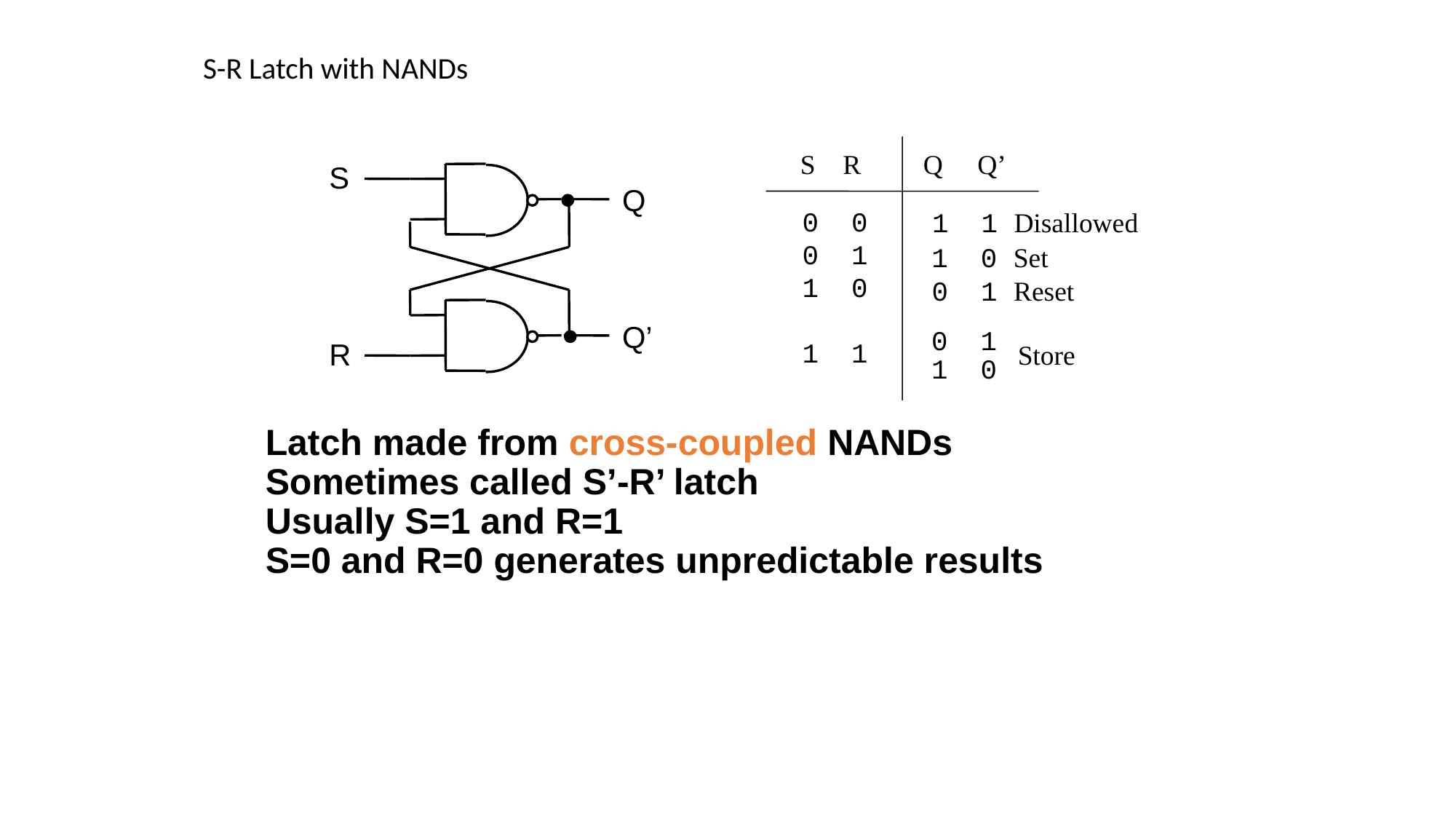

# S-R Latch with NANDs

 S    R         Q     Q’

S

Q

Q’

R

0  0
0  1
1  0

1  1
1  1 Disallowed
1  0 Set
0  1 Reset
0  1

Store
1  0

Latch made from cross-coupled NANDs
Sometimes called S’-R’ latch
Usually S=1 and R=1
S=0 and R=0 generates unpredictable results